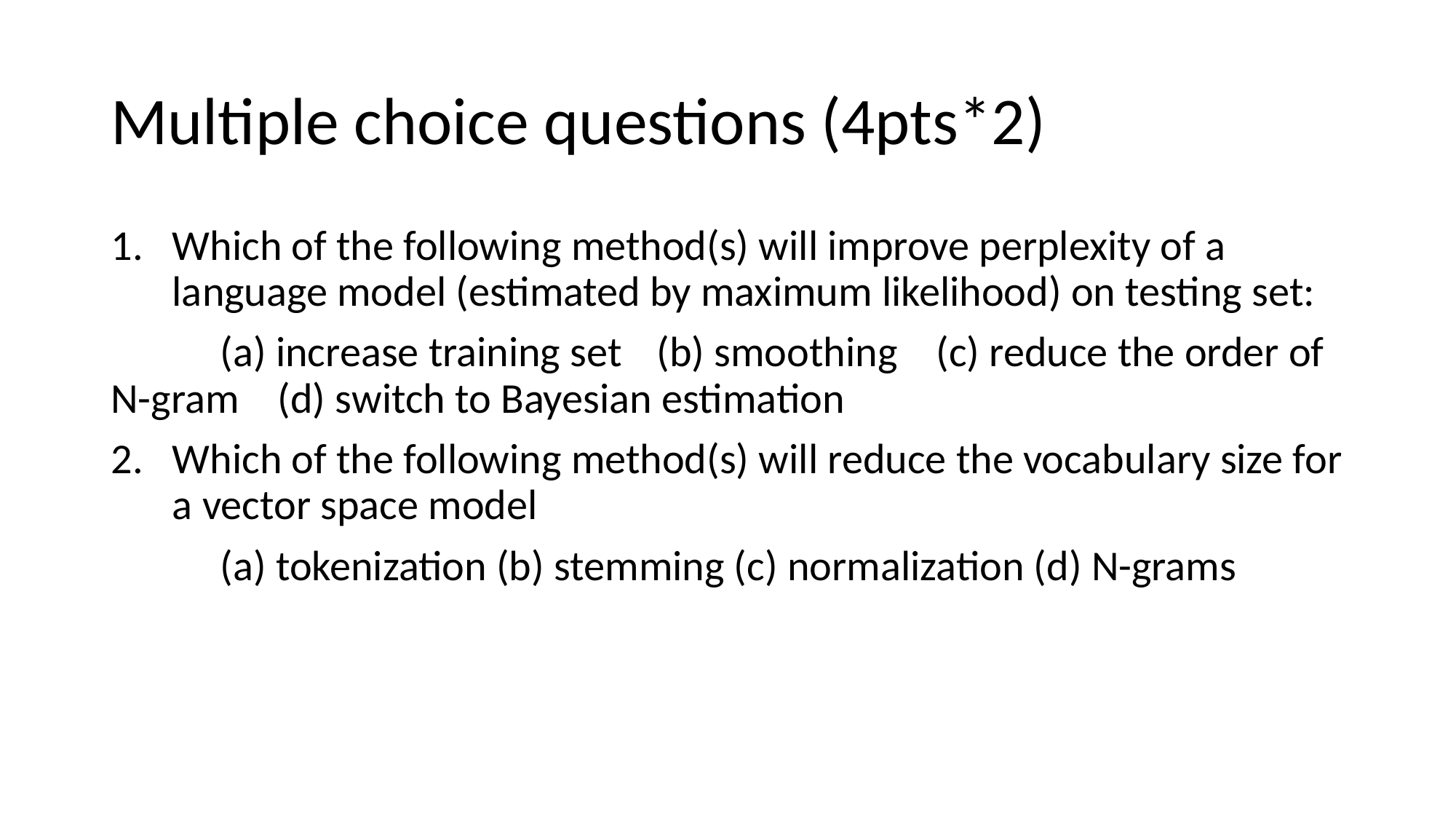

# Multiple choice questions (4pts*2)
Which of the following method(s) will improve perplexity of a language model (estimated by maximum likelihood) on testing set:
	(a) increase training set	(b) smoothing    (c) reduce the order of N-gram    (d) switch to Bayesian estimation
Which of the following method(s) will reduce the vocabulary size for a vector space model
	(a) tokenization (b) stemming (c) normalization (d) N-grams